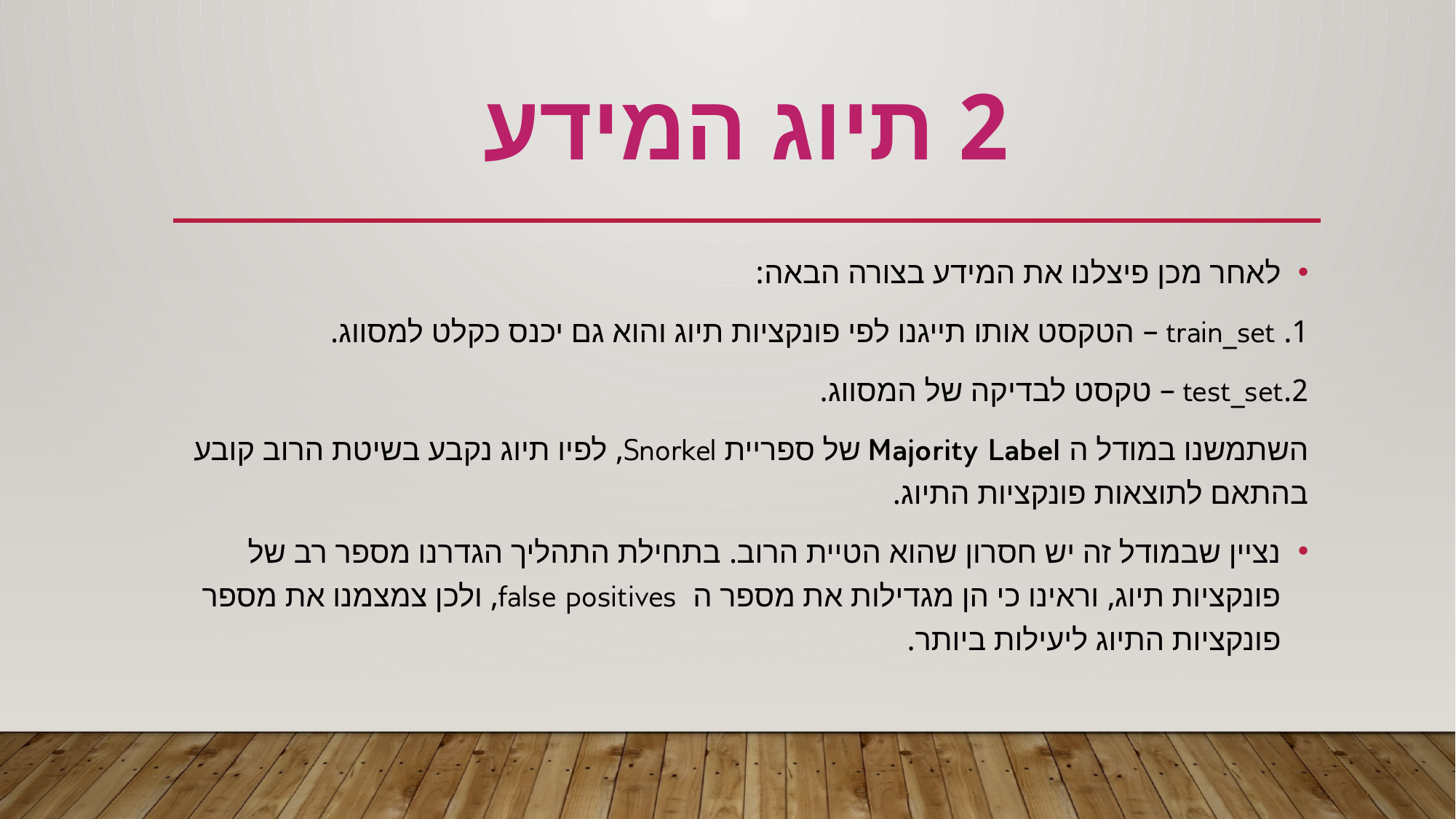

2 תיוג המידע
לאחר מכן פיצלנו את המידע בצורה הבאה:
1. train_set – הטקסט אותו תייגנו לפי פונקציות תיוג והוא גם יכנס כקלט למסווג.
2.test_set – טקסט לבדיקה של המסווג.
השתמשנו במודל ה Majority Label של ספריית Snorkel, לפיו תיוג נקבע בשיטת הרוב קובע בהתאם לתוצאות פונקציות התיוג.
נציין שבמודל זה יש חסרון שהוא הטיית הרוב. בתחילת התהליך הגדרנו מספר רב של פונקציות תיוג, וראינו כי הן מגדילות את מספר ה  false positives, ולכן צמצמנו את מספר פונקציות התיוג ליעילות ביותר.